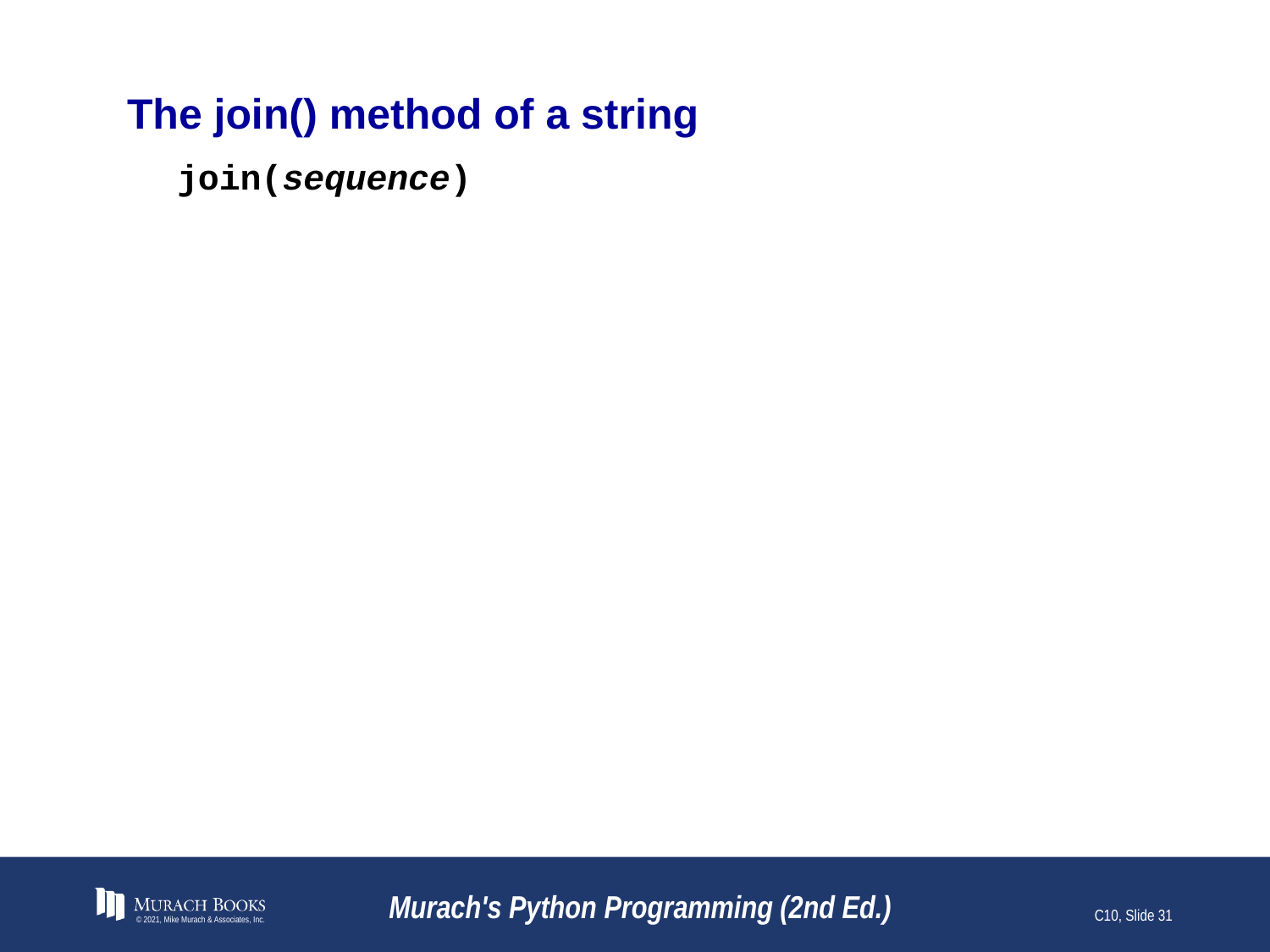

# The join() method of a string
join(sequence)

© 2021, Mike Murach & Associates, Inc.
Murach's Python Programming (2nd Ed.)

C10, Slide 31